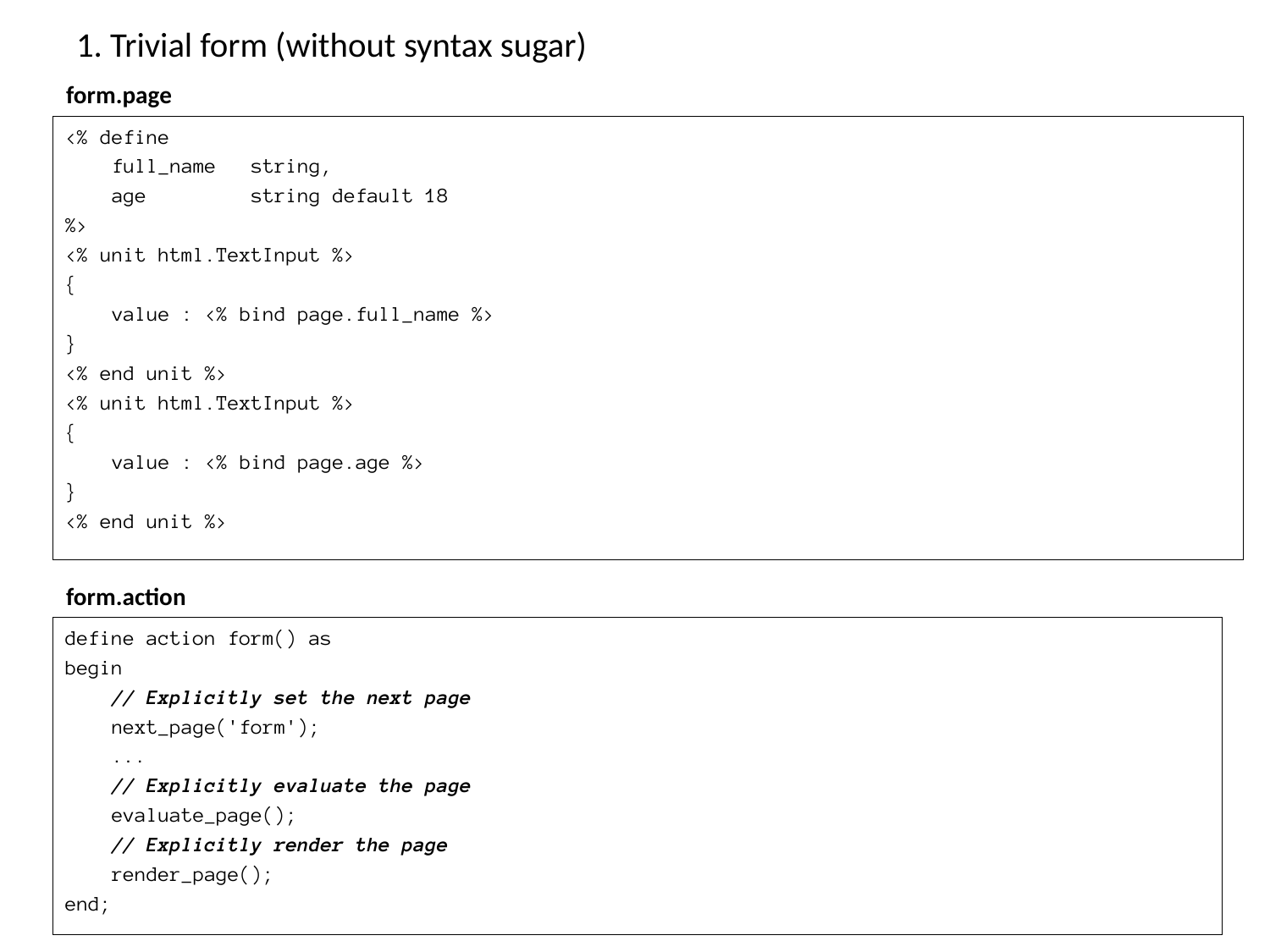

# 1. Trivial form (without syntax sugar)
form.page
<% define
    full_name   string,
    age         string default 18
%>
<% unit html.TextInput %>
{
    value : <% bind page.full_name %>
}
<% end unit %>
<% unit html.TextInput %>
{
    value : <% bind page.age %>
}
<% end unit %>
form.action
define action form() as
begin
    // Explicitly set the next page
    next_page('form');
    ...
    // Explicitly evaluate the page
    evaluate_page();
    // Explicitly render the page
    render_page();
end;